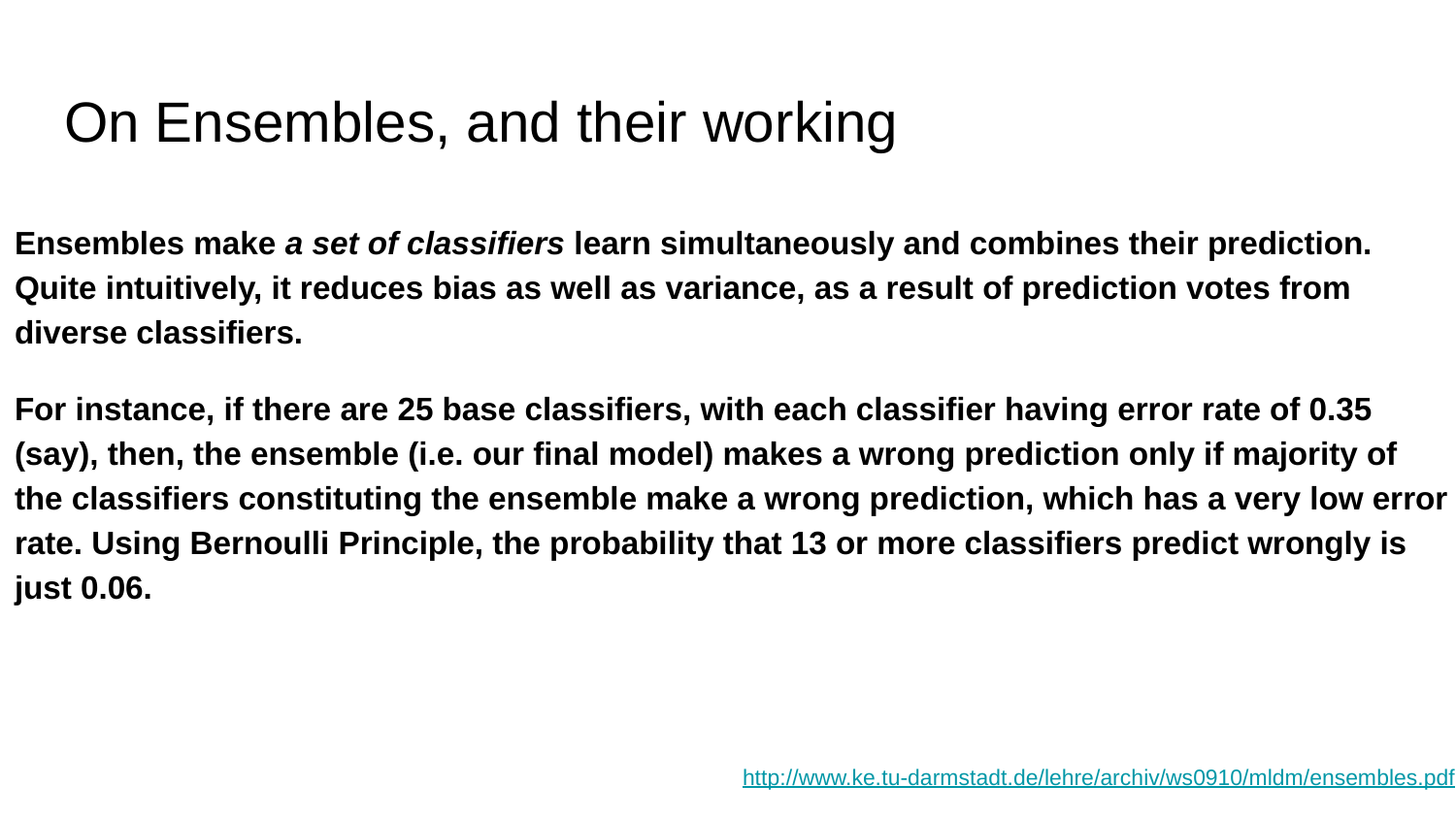

# On Ensembles, and their working
Ensembles make a set of classifiers learn simultaneously and combines their prediction. Quite intuitively, it reduces bias as well as variance, as a result of prediction votes from diverse classifiers.
For instance, if there are 25 base classifiers, with each classifier having error rate of 0.35 (say), then, the ensemble (i.e. our final model) makes a wrong prediction only if majority of the classifiers constituting the ensemble make a wrong prediction, which has a very low error rate. Using Bernoulli Principle, the probability that 13 or more classifiers predict wrongly is just 0.06.

http://www.ke.tu-darmstadt.de/lehre/archiv/ws0910/mldm/ensembles.pdf